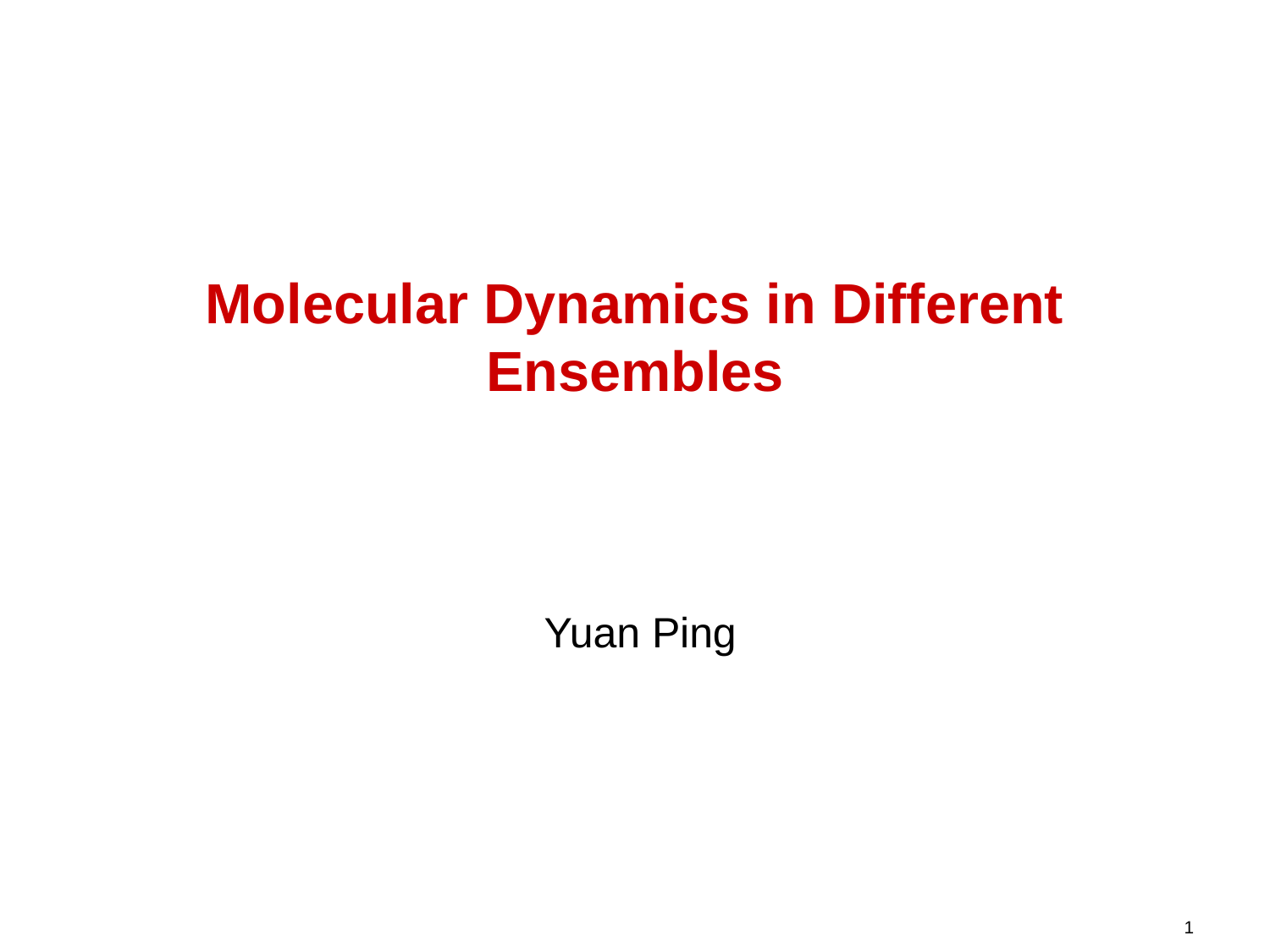

# Molecular Dynamics in Different Ensembles

Yuan Ping

1